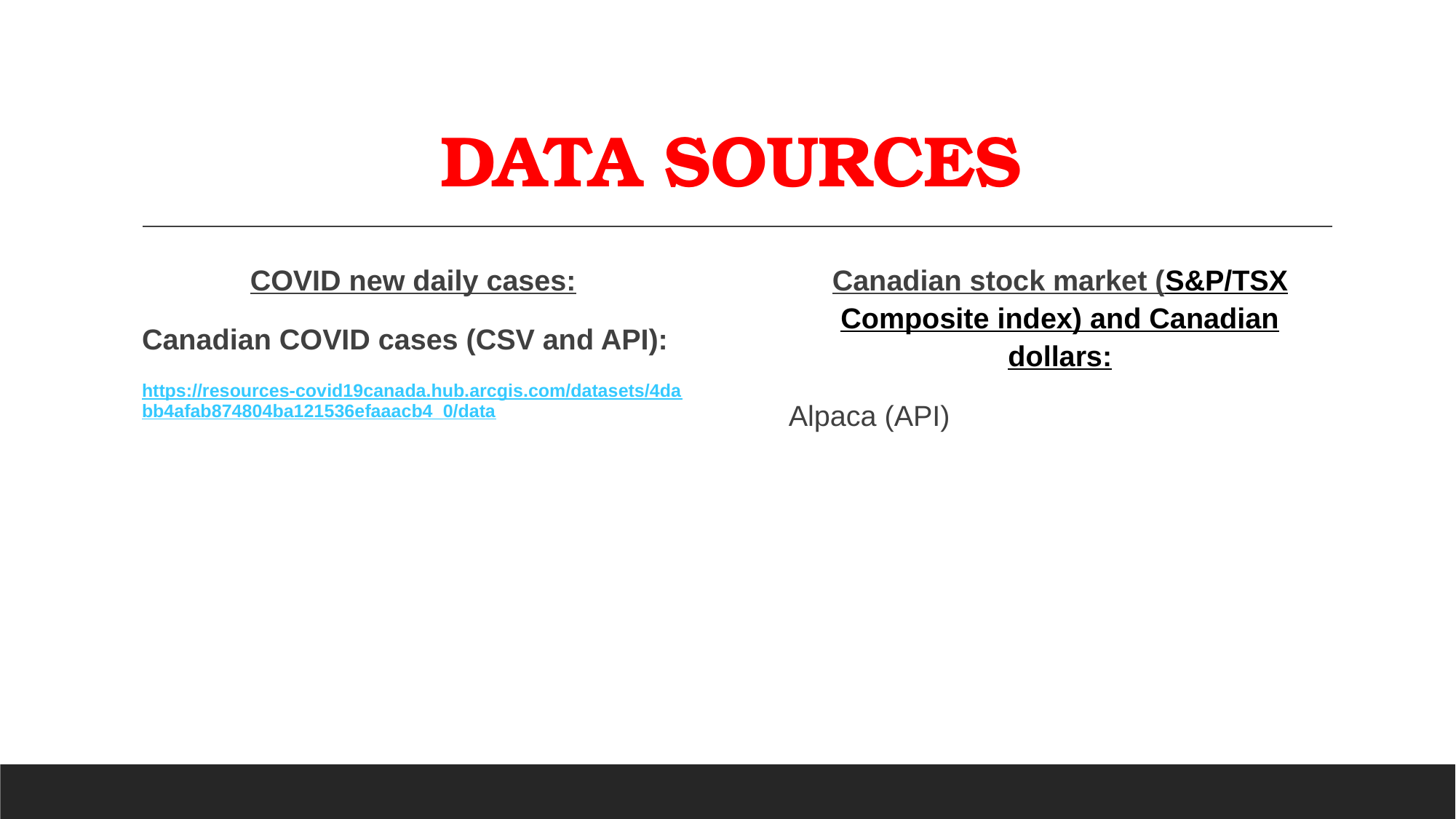

# DATA SOURCES
COVID new daily cases:
Canadian COVID cases (CSV and API):
https://resources-covid19canada.hub.arcgis.com/datasets/4dabb4afab874804ba121536efaaacb4_0/data
Canadian stock market (S&P/TSX Composite index) and Canadian dollars:
Alpaca (API)